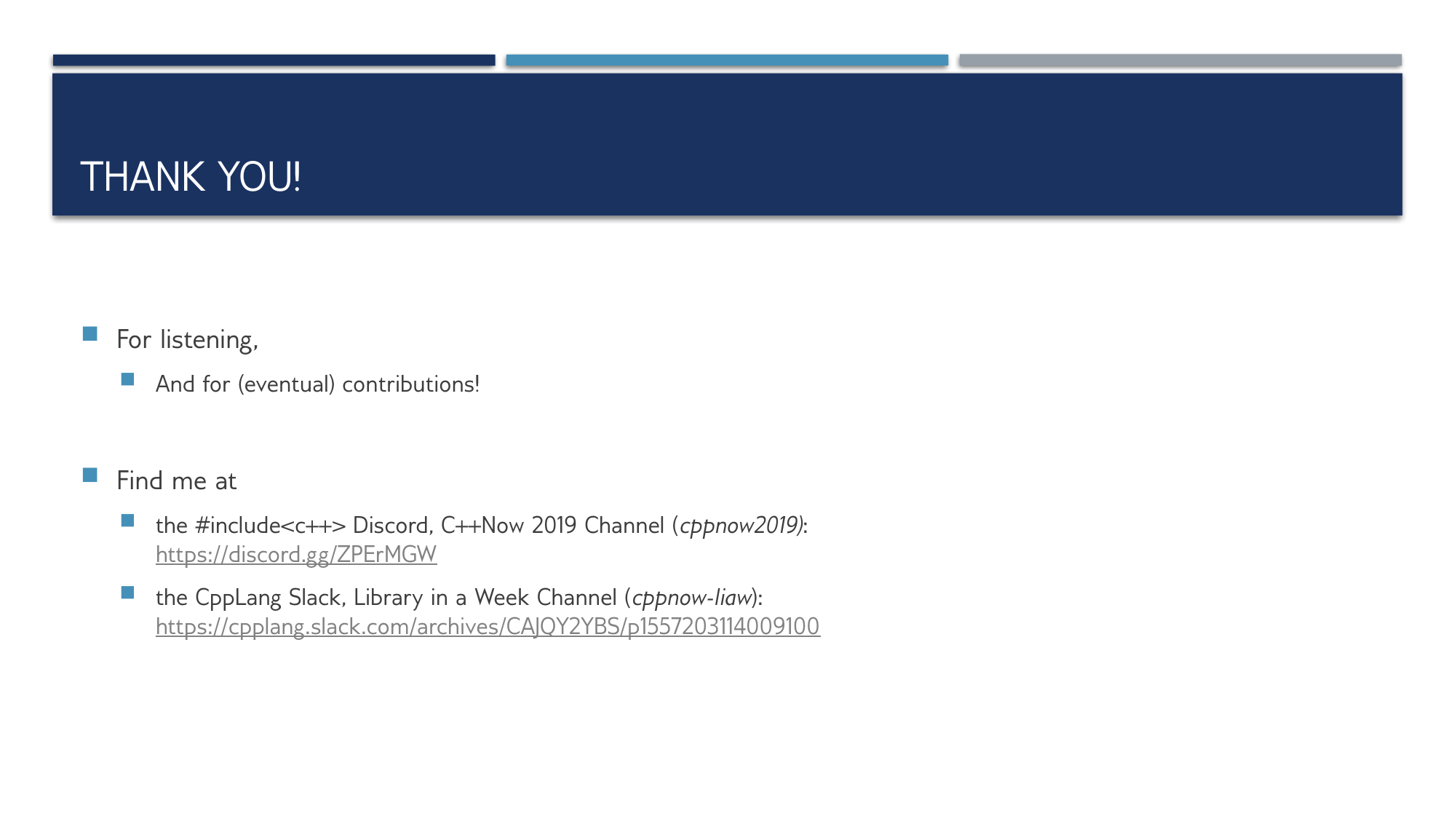

# Thank You!
For listening,
And for (eventual) contributions!

Find me at
the #include<c++> Discord, C++Now 2019 Channel (cppnow2019):
https://discord.gg/ZPErMGW
the CppLang Slack, Library in a Week Channel (cppnow-liaw): https://cpplang.slack.com/archives/CAJQY2YBS/p1557203114009100